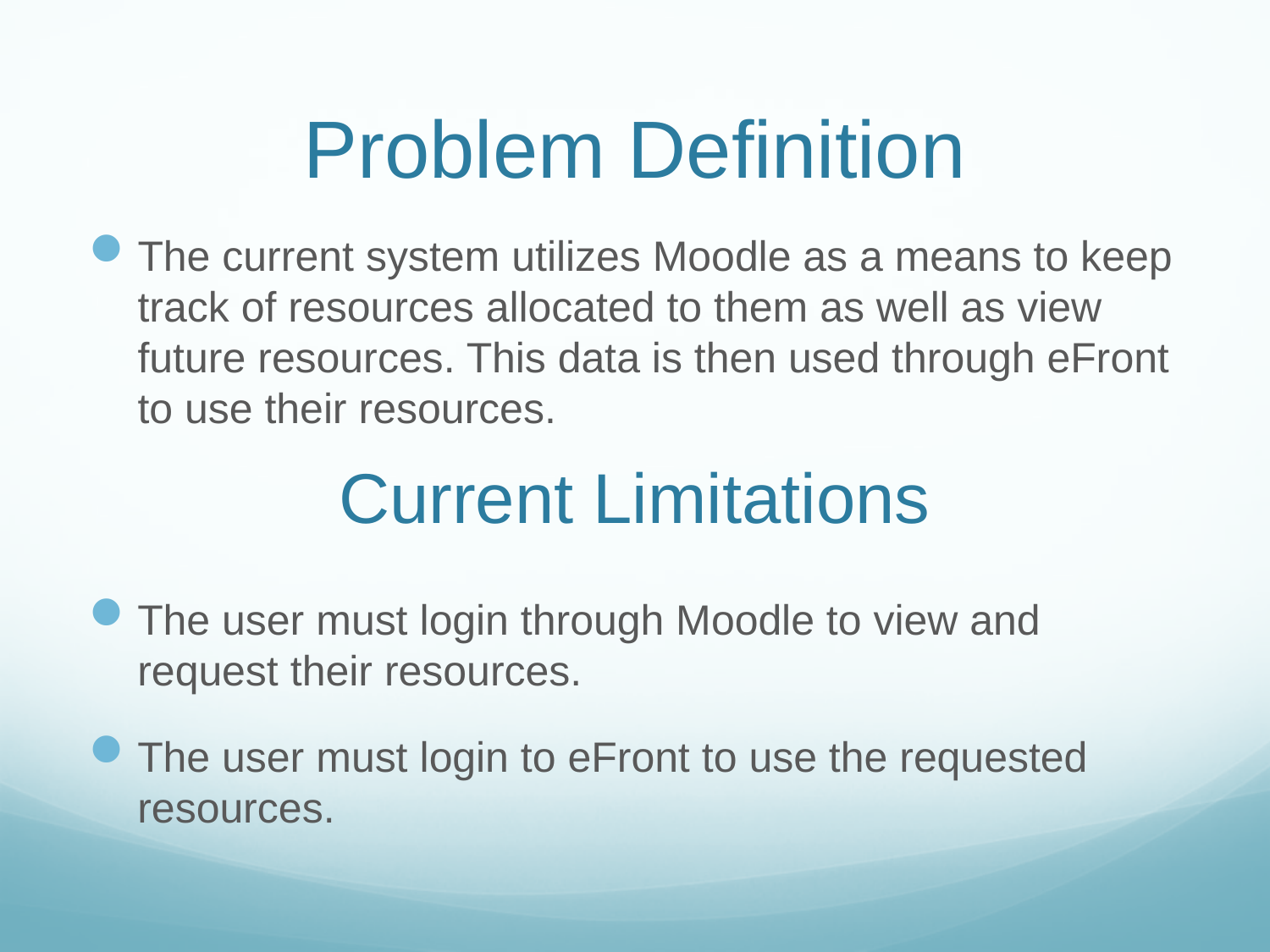

# Problem Definition
The current system utilizes Moodle as a means to keep track of resources allocated to them as well as view future resources. This data is then used through eFront to use their resources.

Current Limitations
The user must login through Moodle to view and request their resources.
The user must login to eFront to use the requested resources.